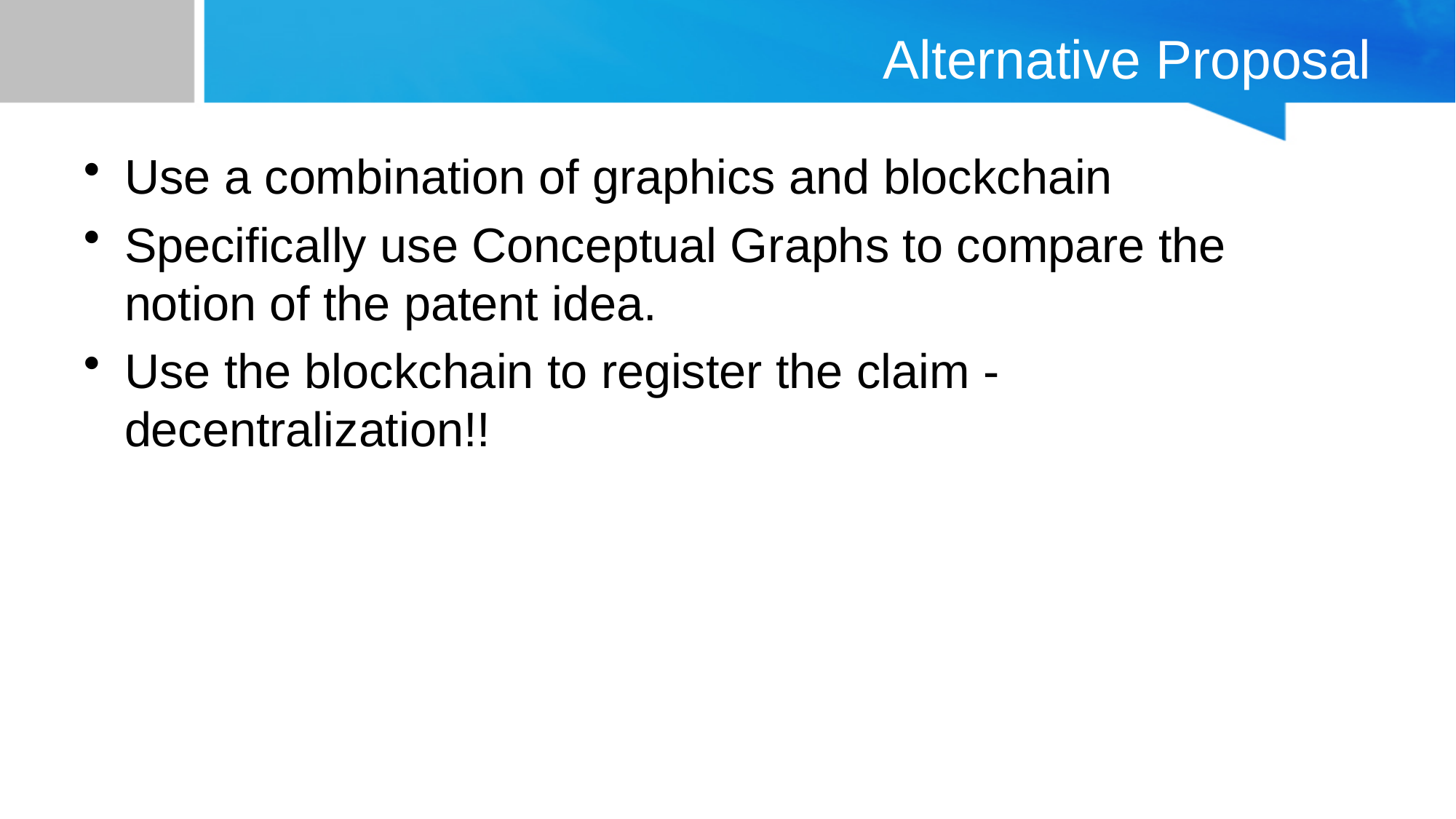

# Alternative Proposal
Use a combination of graphics and blockchain
Specifically use Conceptual Graphs to compare the notion of the patent idea.
Use the blockchain to register the claim - decentralization!!